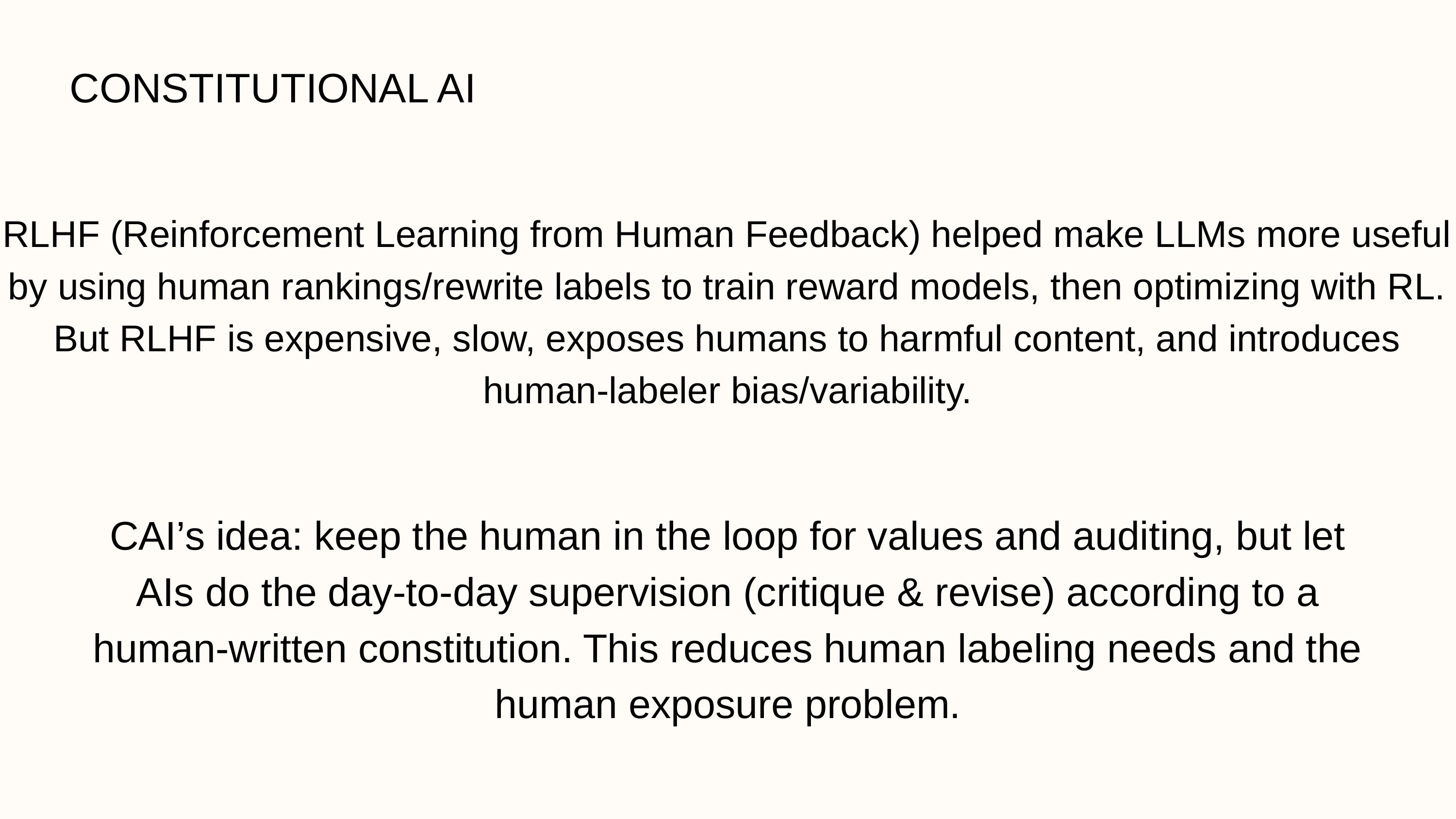

CONSTITUTIONAL AI
RLHF (Reinforcement Learning from Human Feedback) helped make LLMs more useful by using human rankings/rewrite labels to train reward models, then optimizing with RL. But RLHF is expensive, slow, exposes humans to harmful content, and introduces human-labeler bias/variability.
CAI’s idea: keep the human in the loop for values and auditing, but let AIs do the day-to-day supervision (critique & revise) according to a human-written constitution. This reduces human labeling needs and the human exposure problem.